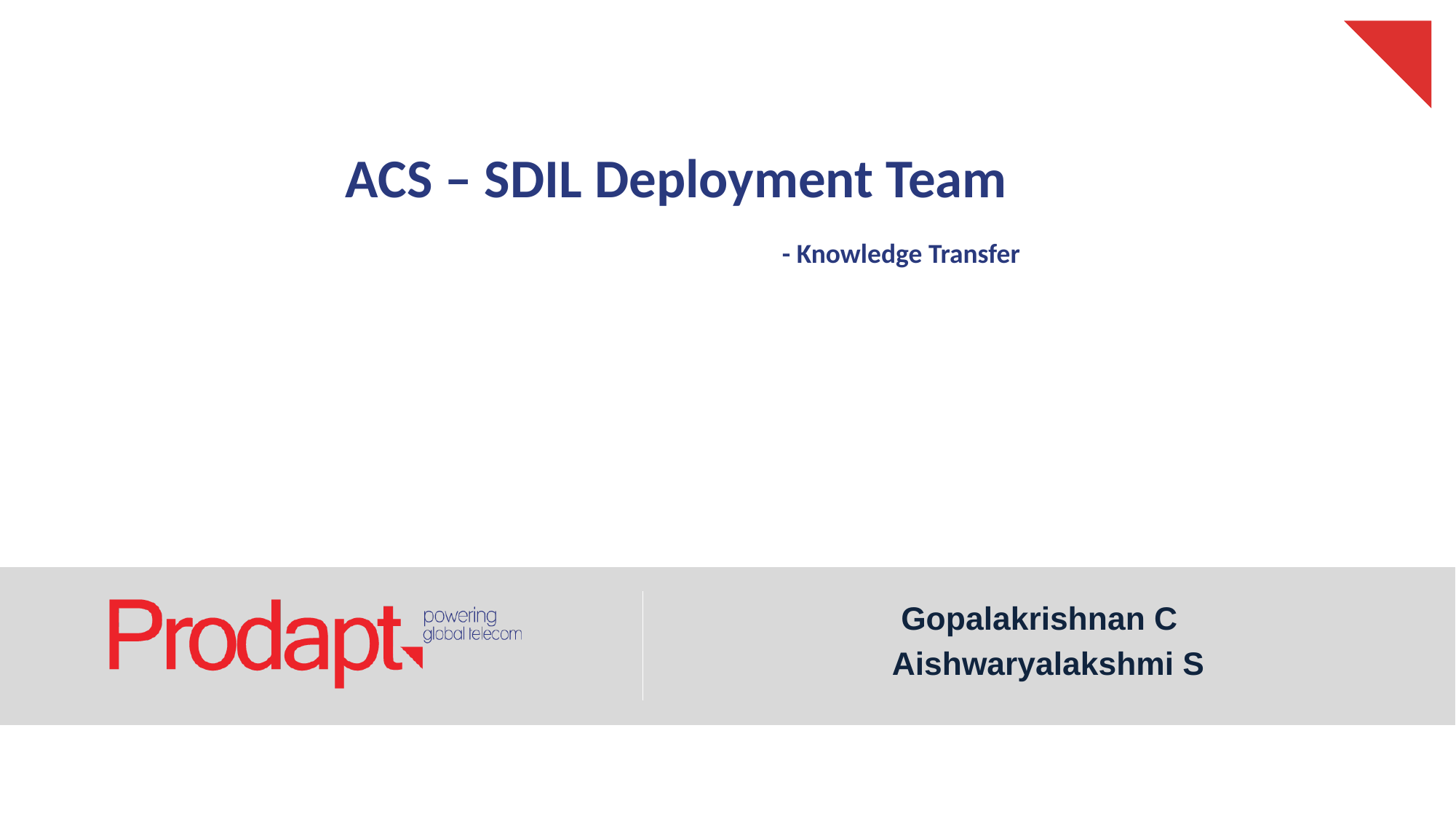

ACS – SDIL Deployment Team 				- Knowledge Transfer
Gopalakrishnan C
Aishwaryalakshmi S